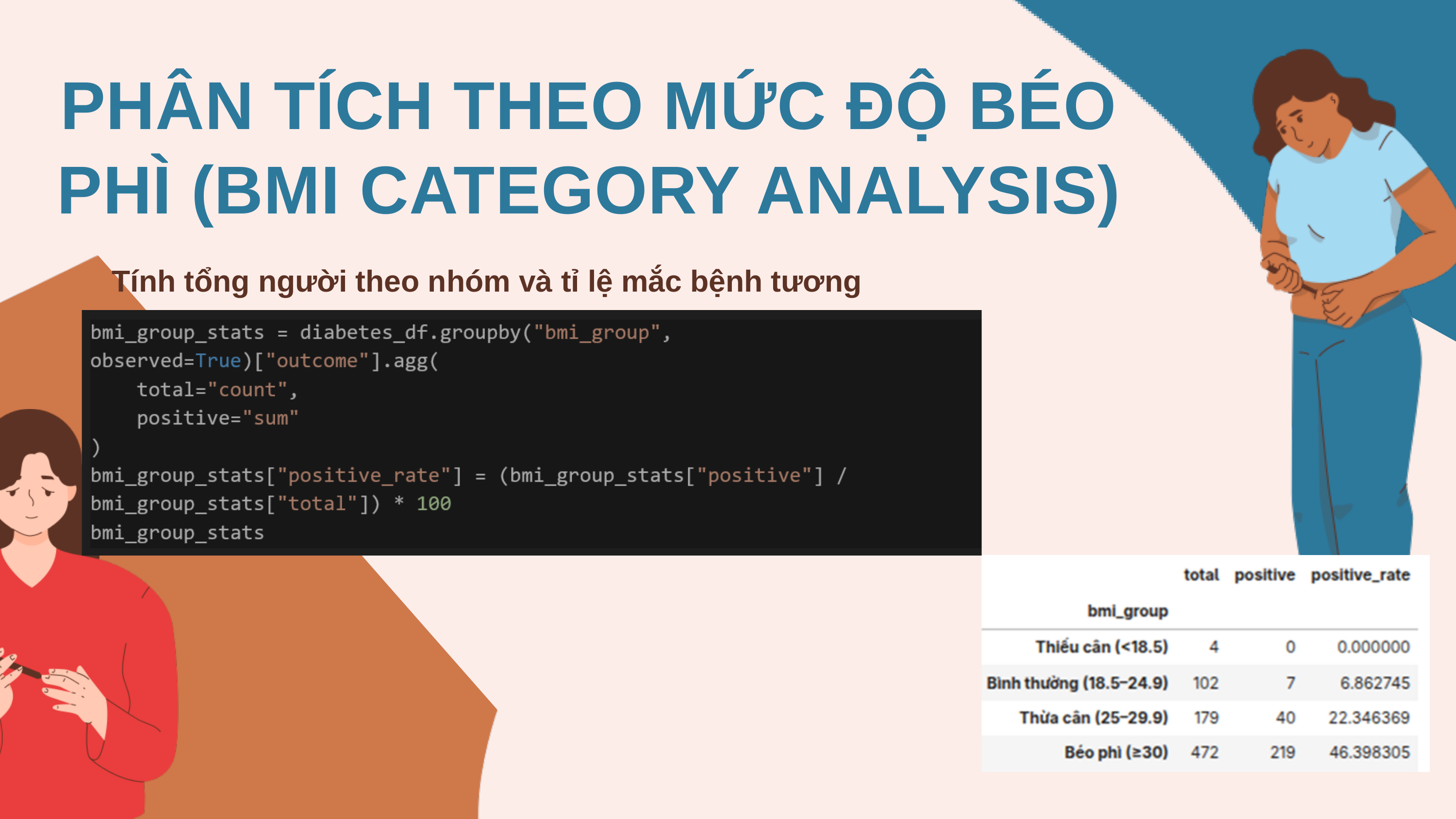

PHÂN TÍCH THEO MỨC ĐỘ BÉO PHÌ (BMI CATEGORY ANALYSIS)
Tính tổng người theo nhóm và tỉ lệ mắc bệnh tương ứng